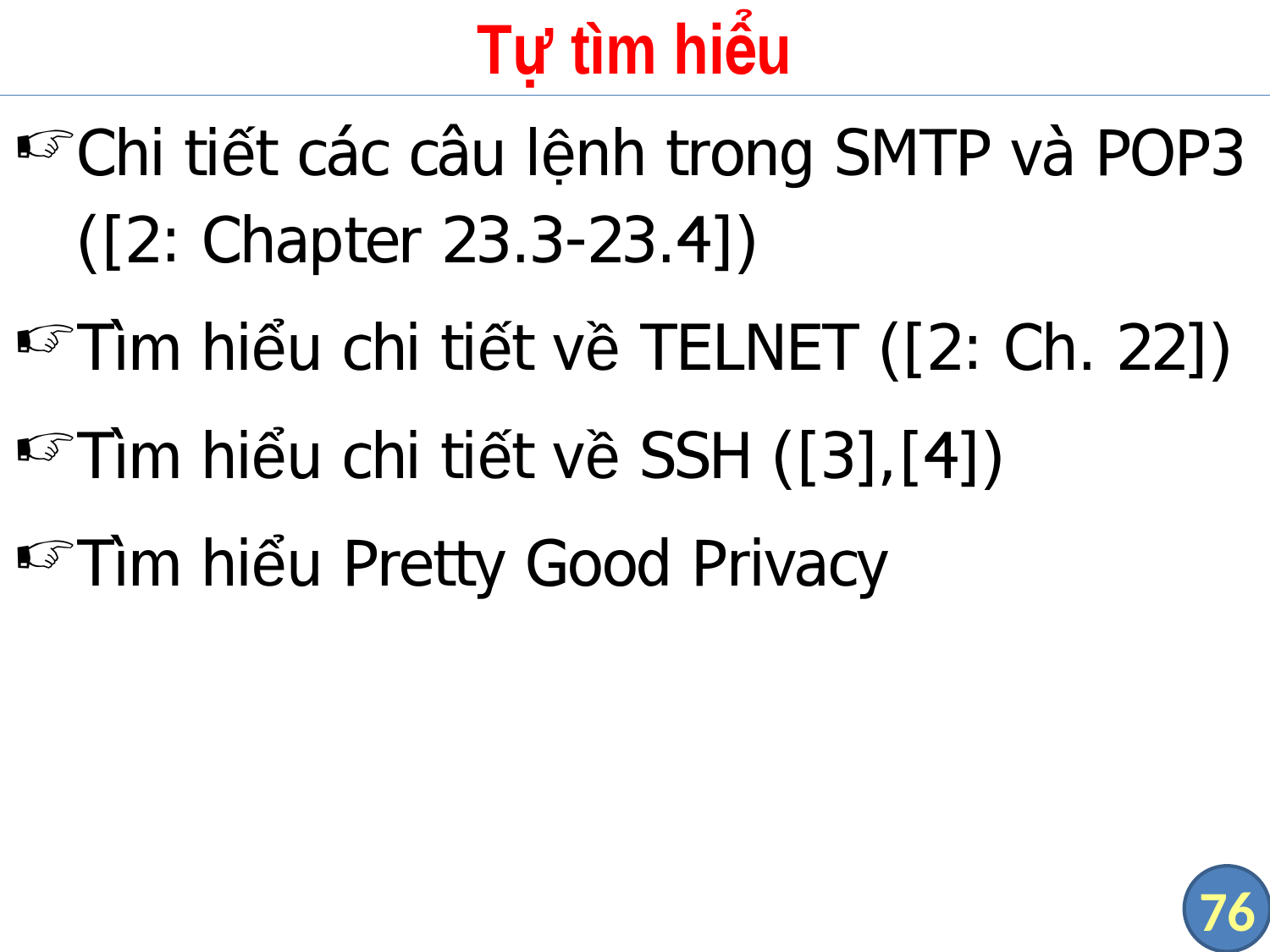

# Tự tìm hiểu
Chi tiết các câu lệnh trong SMTP và POP3 ([2: Chapter 23.3-23.4])
Tìm hiểu chi tiết về TELNET ([2: Ch. 22])
Tìm hiểu chi tiết về SSH ([3],[4])
Tìm hiểu Pretty Good Privacy
76